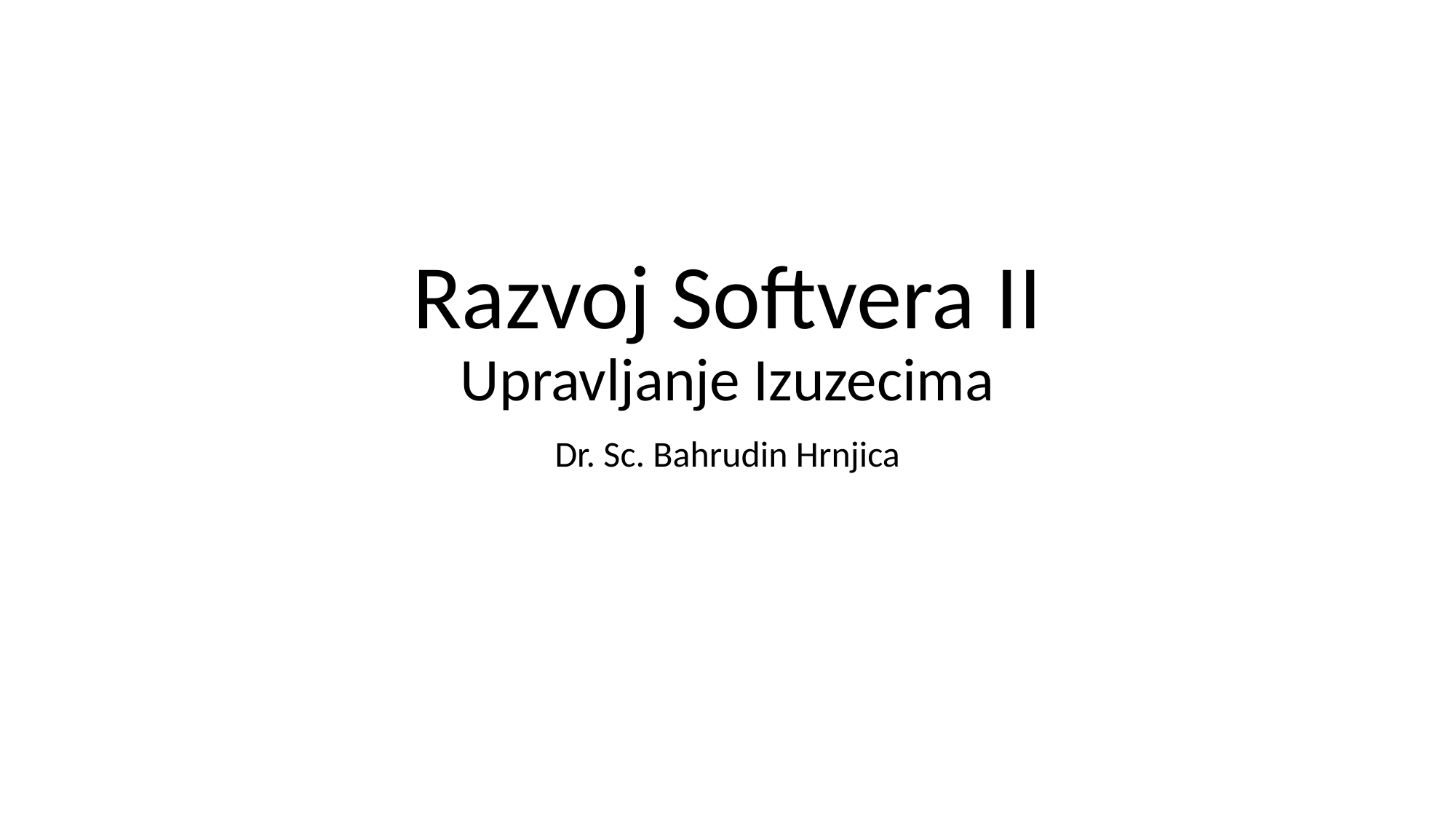

# Razvoj Softvera II Upravljanje Izuzecima
Dr. Sc. Bahrudin Hrnjica